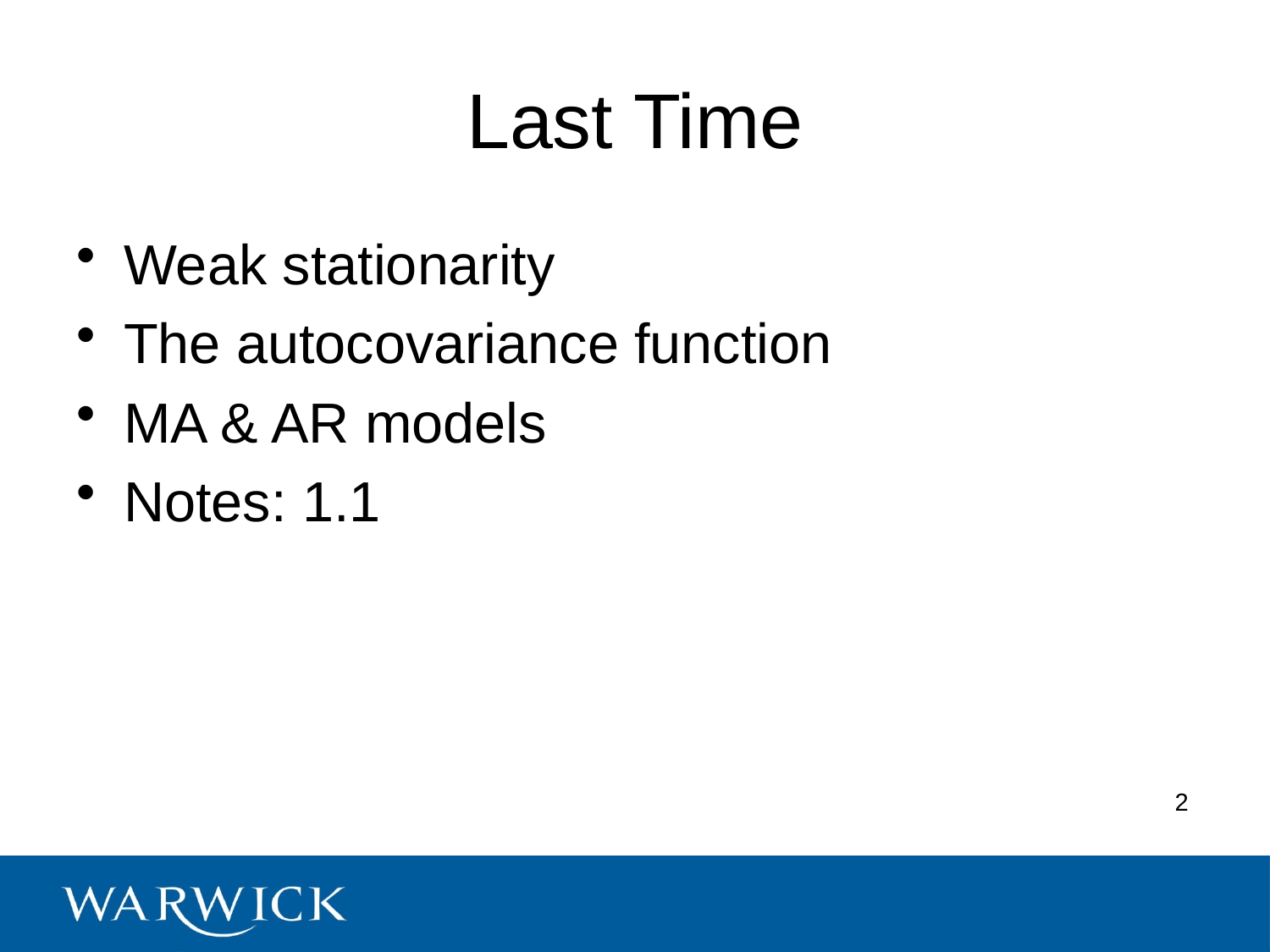

# Last Time
Weak stationarity
The autocovariance function
MA & AR models
Notes: 1.1

2